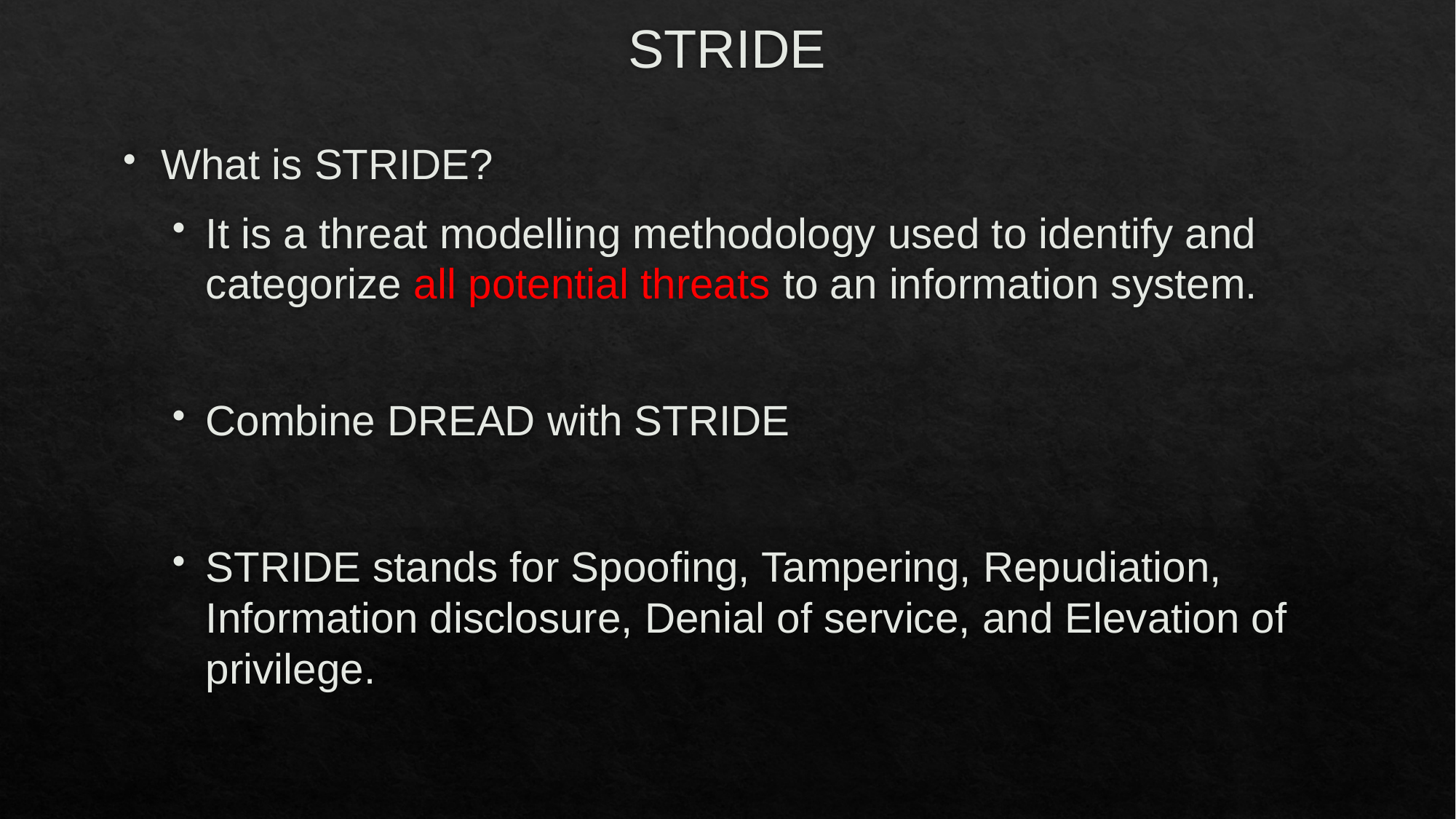

# STRIDE
What is STRIDE?
It is a threat modelling methodology used to identify and categorize all potential threats to an information system.

Combine DREAD with STRIDE

STRIDE stands for Spoofing, Tampering, Repudiation, Information disclosure, Denial of service, and Elevation of privilege.